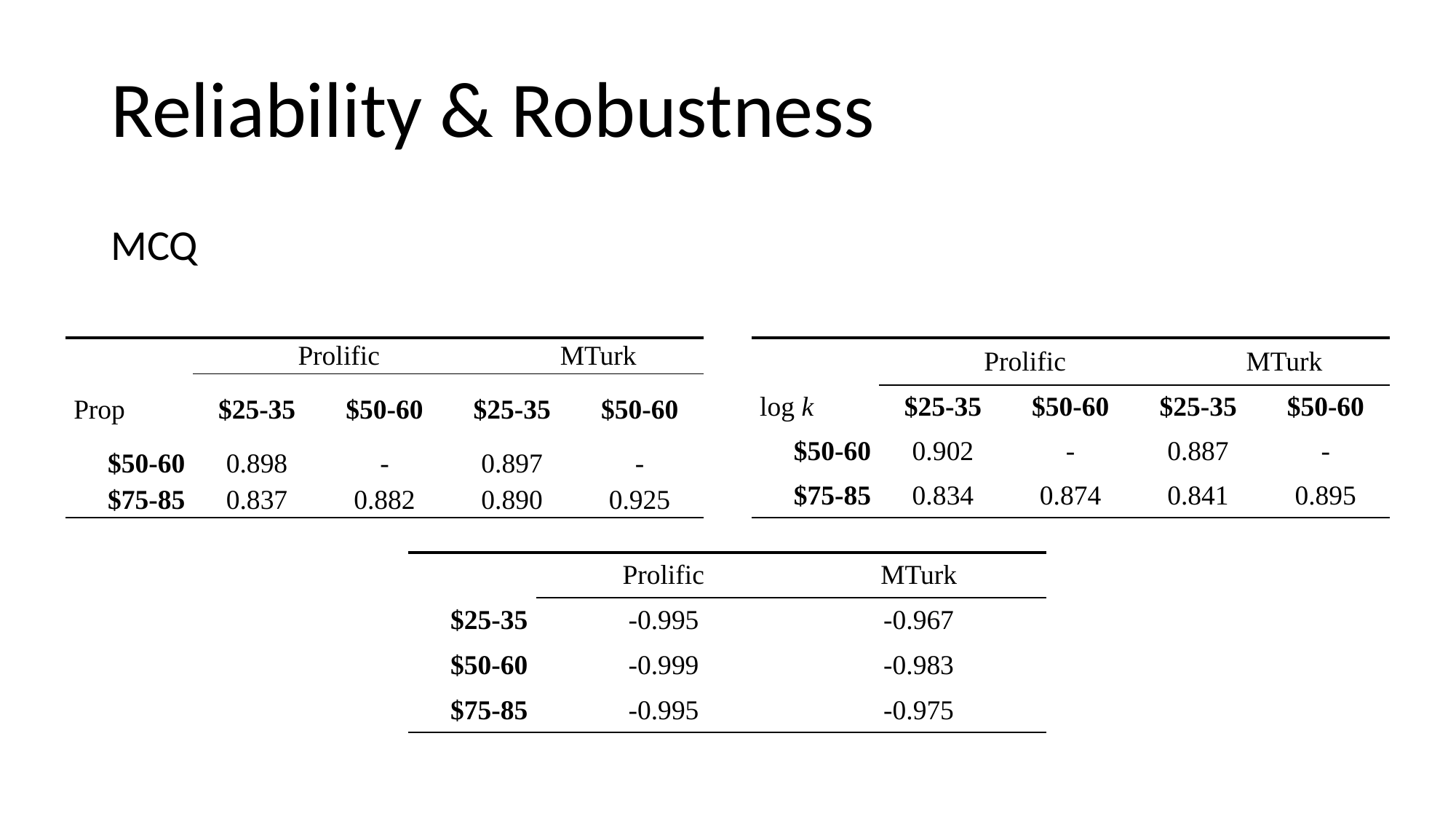

# Reliability & Robustness
MCQ
|  | Prolific |  | MTurk |  |
| --- | --- | --- | --- | --- |
| Prop | $25-35 | $50-60 | $25-35 | $50-60 |
| $50-60 | 0.898 | - | 0.897 | - |
| $75-85 | 0.837 | 0.882 | 0.890 | 0.925 |
|  | Prolific |  | MTurk |  |
| --- | --- | --- | --- | --- |
| log k | $25-35 | $50-60 | $25-35 | $50-60 |
| $50-60 | 0.902 | - | 0.887 | - |
| $75-85 | 0.834 | 0.874 | 0.841 | 0.895 |
|  | Prolific | MTurk |
| --- | --- | --- |
| $25-35 | -0.995 | -0.967 |
| $50-60 | -0.999 | -0.983 |
| $75-85 | -0.995 | -0.975 |